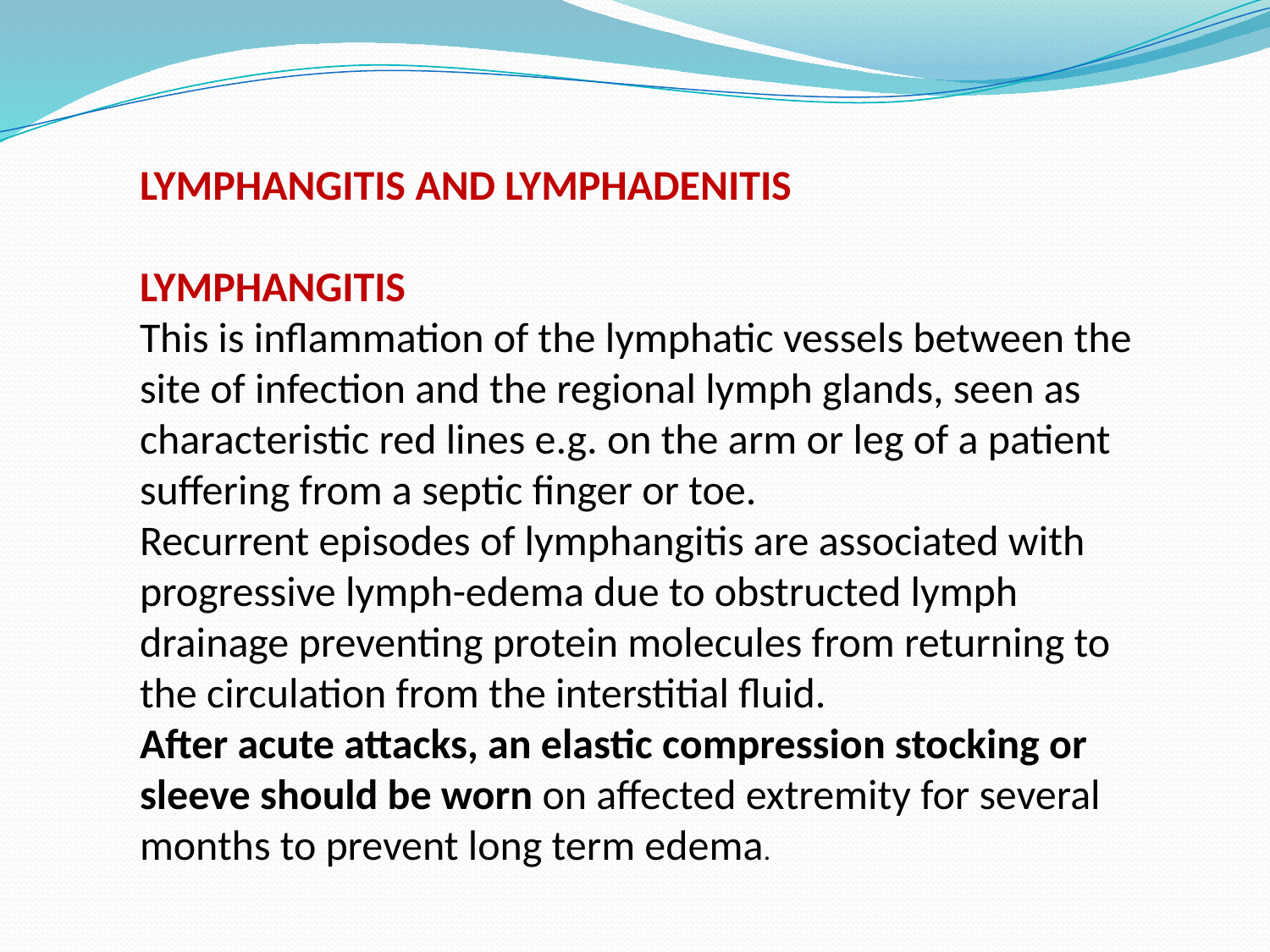

LYMPHANGITIS AND LYMPHADENITIS

LYMPHANGITIS
This is inflammation of the lymphatic vessels between the site of infection and the regional lymph glands, seen as characteristic red lines e.g. on the arm or leg of a patient suffering from a septic finger or toe.
Recurrent episodes of lymphangitis are associated with progressive lymph-edema due to obstructed lymph drainage preventing protein molecules from returning to the circulation from the interstitial fluid.
After acute attacks, an elastic compression stocking or sleeve should be worn on affected extremity for several months to prevent long term edema.